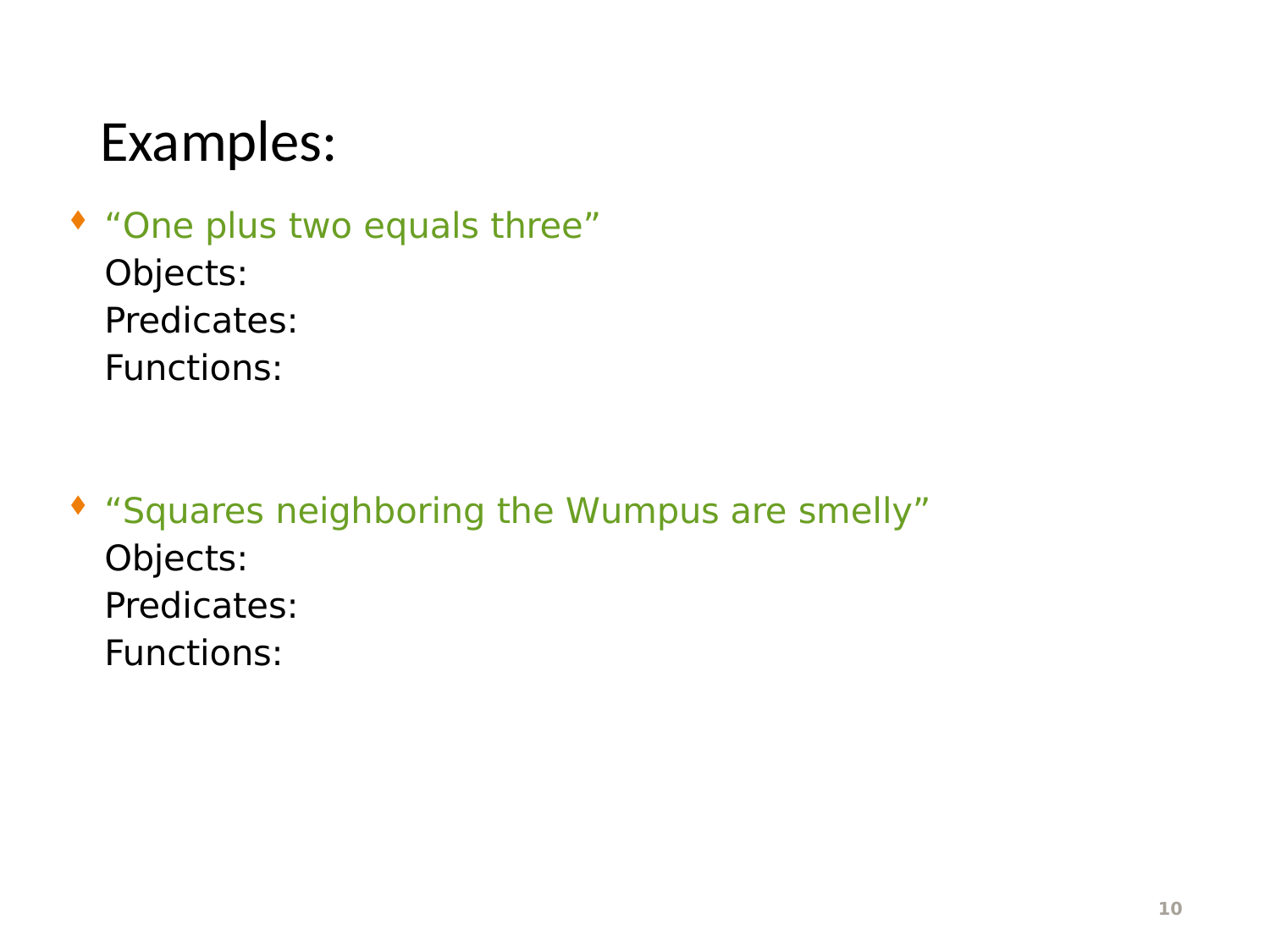

# Examples:
“One plus two equals three”
Objects: Predicates: Functions:
“Squares neighboring the Wumpus are smelly”
Objects: Predicates: Functions:
10